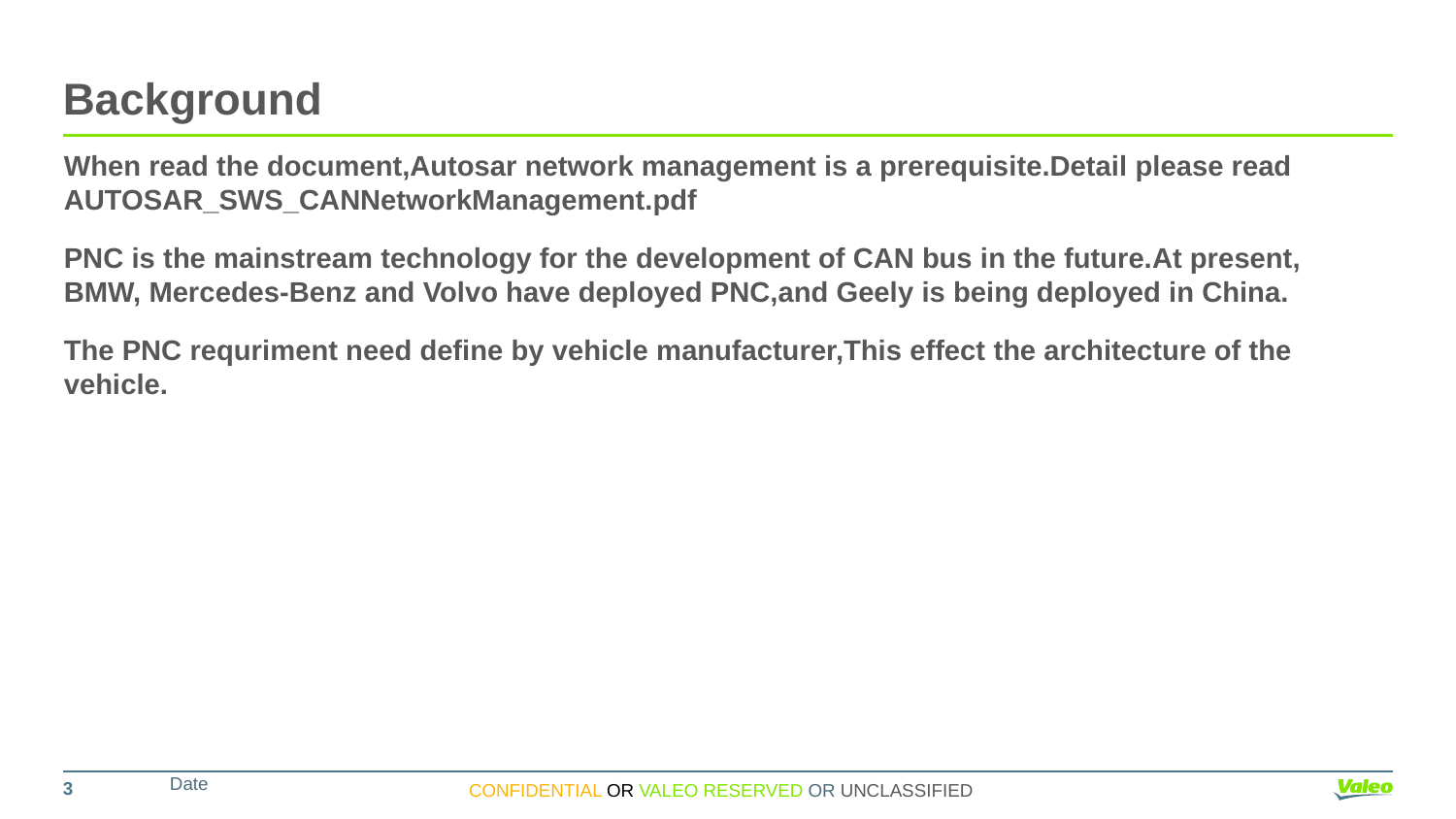

# Background
When read the document,Autosar network management is a prerequisite.Detail please read AUTOSAR_SWS_CANNetworkManagement.pdf
PNC is the mainstream technology for the development of CAN bus in the future.At present, BMW, Mercedes-Benz and Volvo have deployed PNC,and Geely is being deployed in China.
The PNC requriment need define by vehicle manufacturer,This effect the architecture of the vehicle.

3